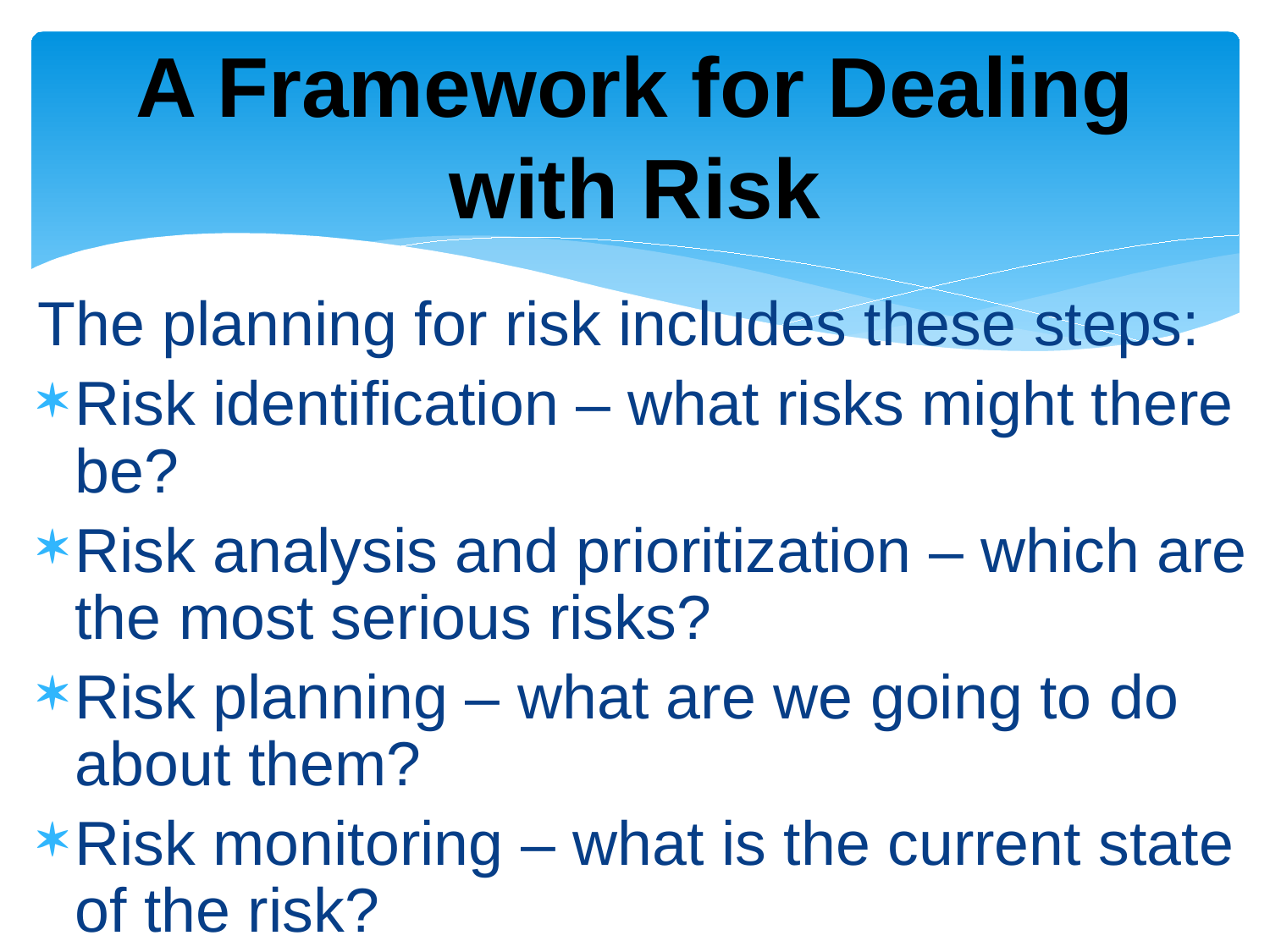

# A Framework for Dealing with Risk
The planning for risk includes these steps:
Risk identification – what risks might there be?
Risk analysis and prioritization – which are the most serious risks?
Risk planning – what are we going to do about them?
Risk monitoring – what is the current state of the risk?